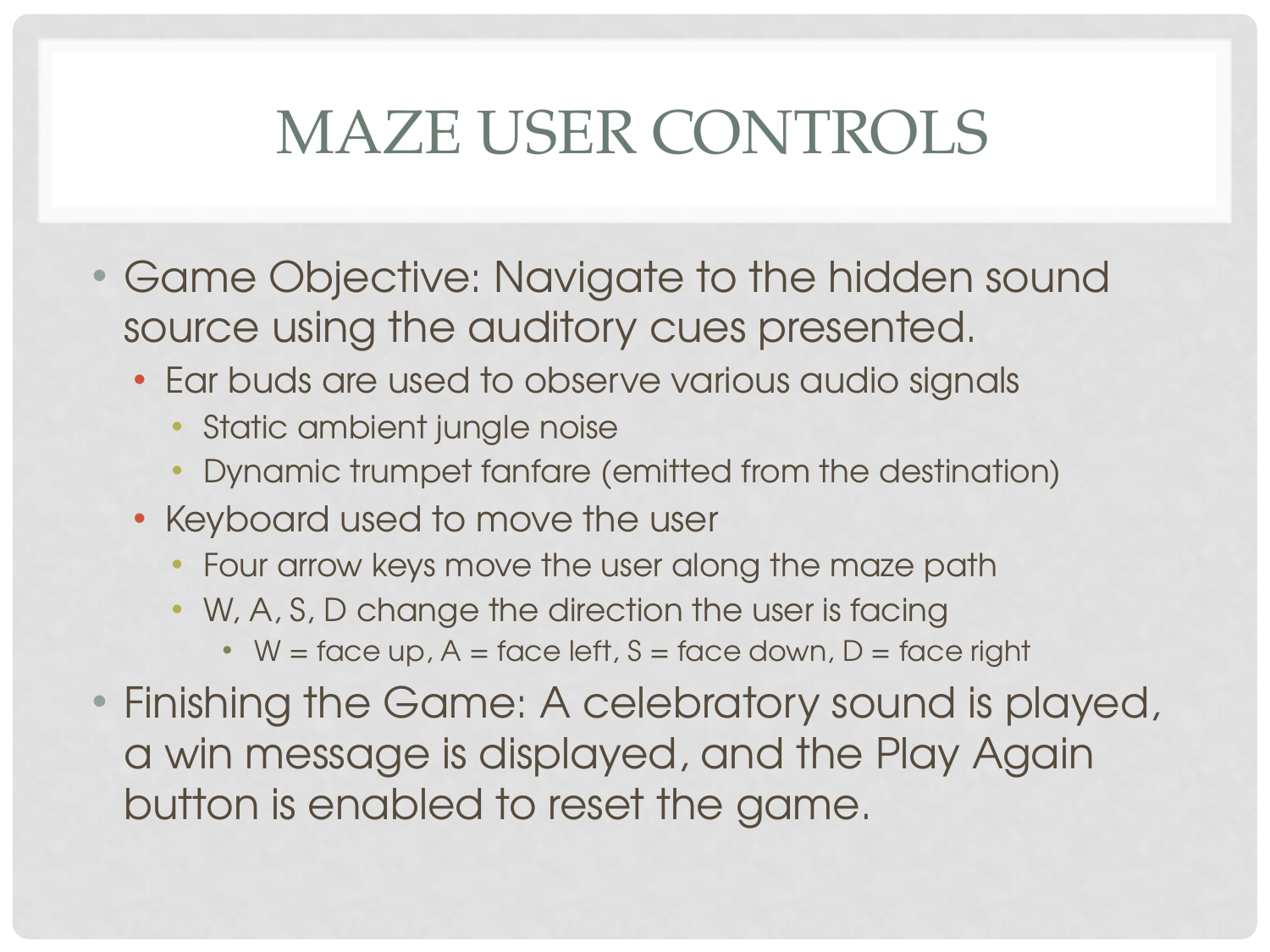

# Maze User Controls
Game Objective: Navigate to the hidden sound source using the auditory cues presented.
Ear buds are used to observe various audio signals
Static ambient jungle noise
Dynamic trumpet fanfare (emitted from the destination)
Keyboard used to move the user
Four arrow keys move the user along the maze path
W, A, S, D change the direction the user is facing
W = face up, A = face left, S = face down, D = face right
Finishing the Game: A celebratory sound is played, a win message is displayed, and the Play Again button is enabled to reset the game.